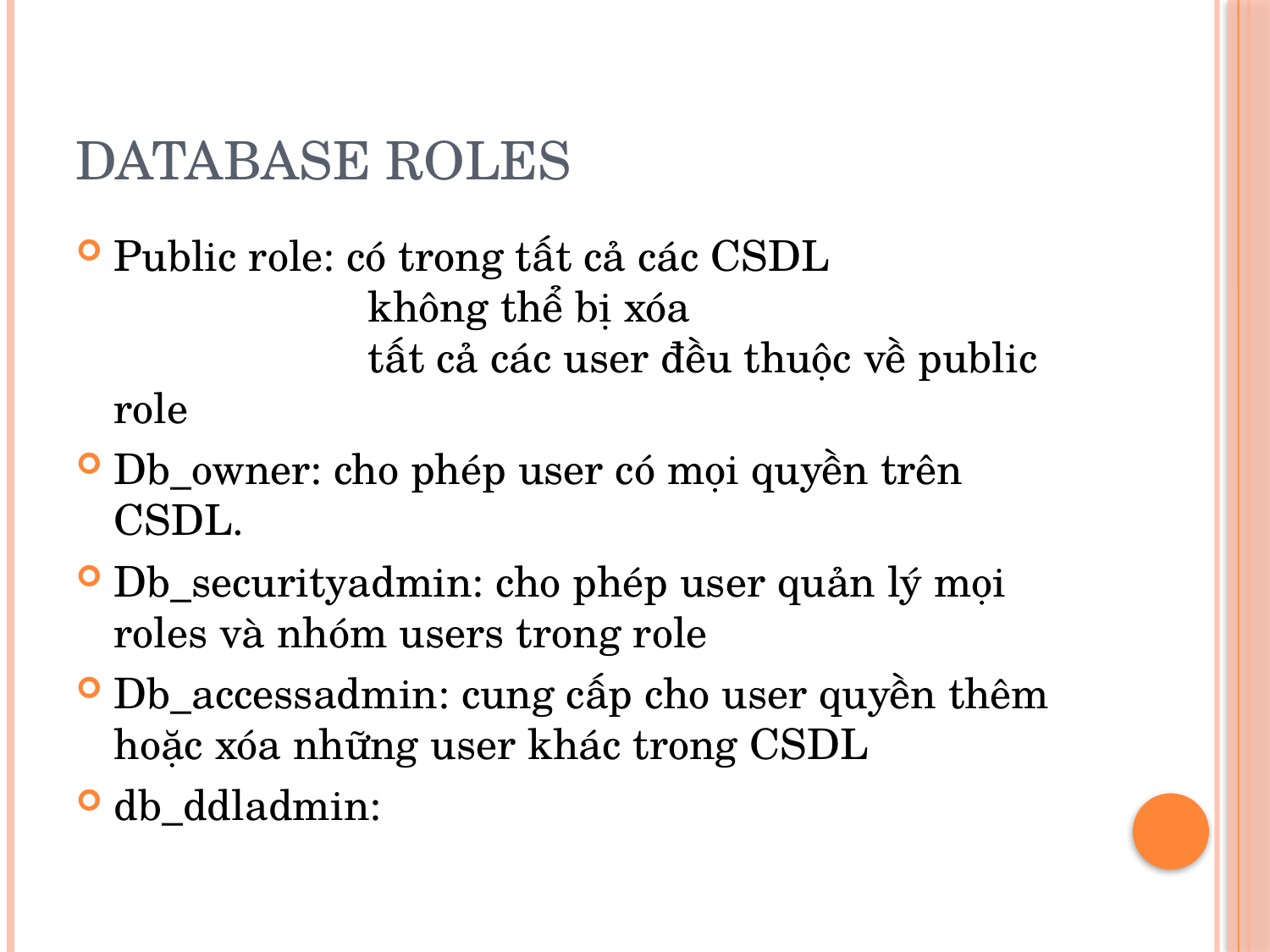

# DATABASE ROLES
Public role: có trong tất cả các CSDL
		không thể bị xóa
		tất cả các user đều thuộc về public role
Db_owner: cho phép user có mọi quyền trên CSDL.
Db_securityadmin: cho phép user quản lý mọi roles và nhóm users trong role
Db_accessadmin: cung cấp cho user quyền thêm hoặc xóa những user khác trong CSDL
db_ddladmin: